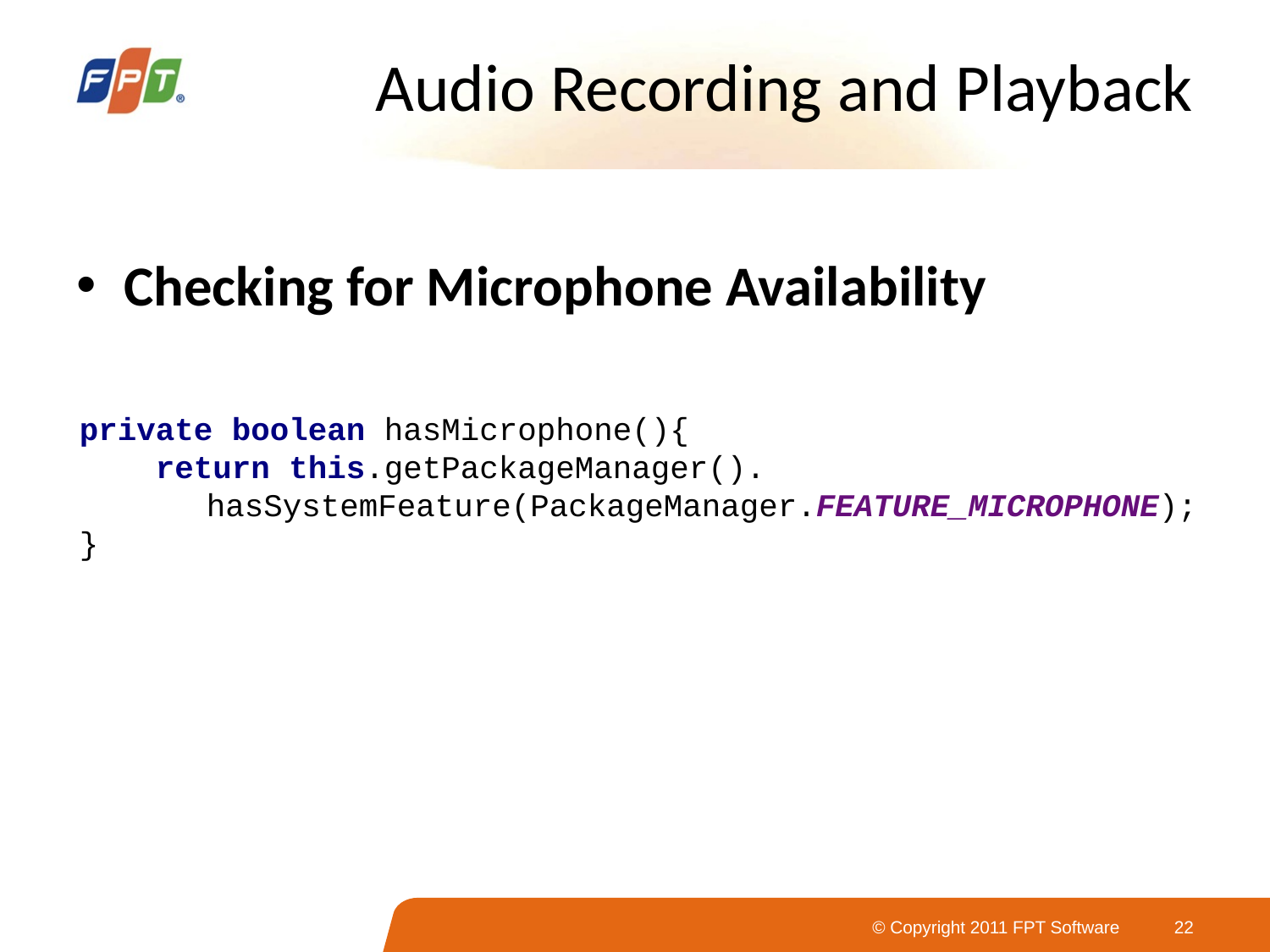

# Audio Recording and Playback
Checking for Microphone Availability
private boolean hasMicrophone(){
    return this.getPackageManager().
	hasSystemFeature(PackageManager.FEATURE_MICROPHONE);
}